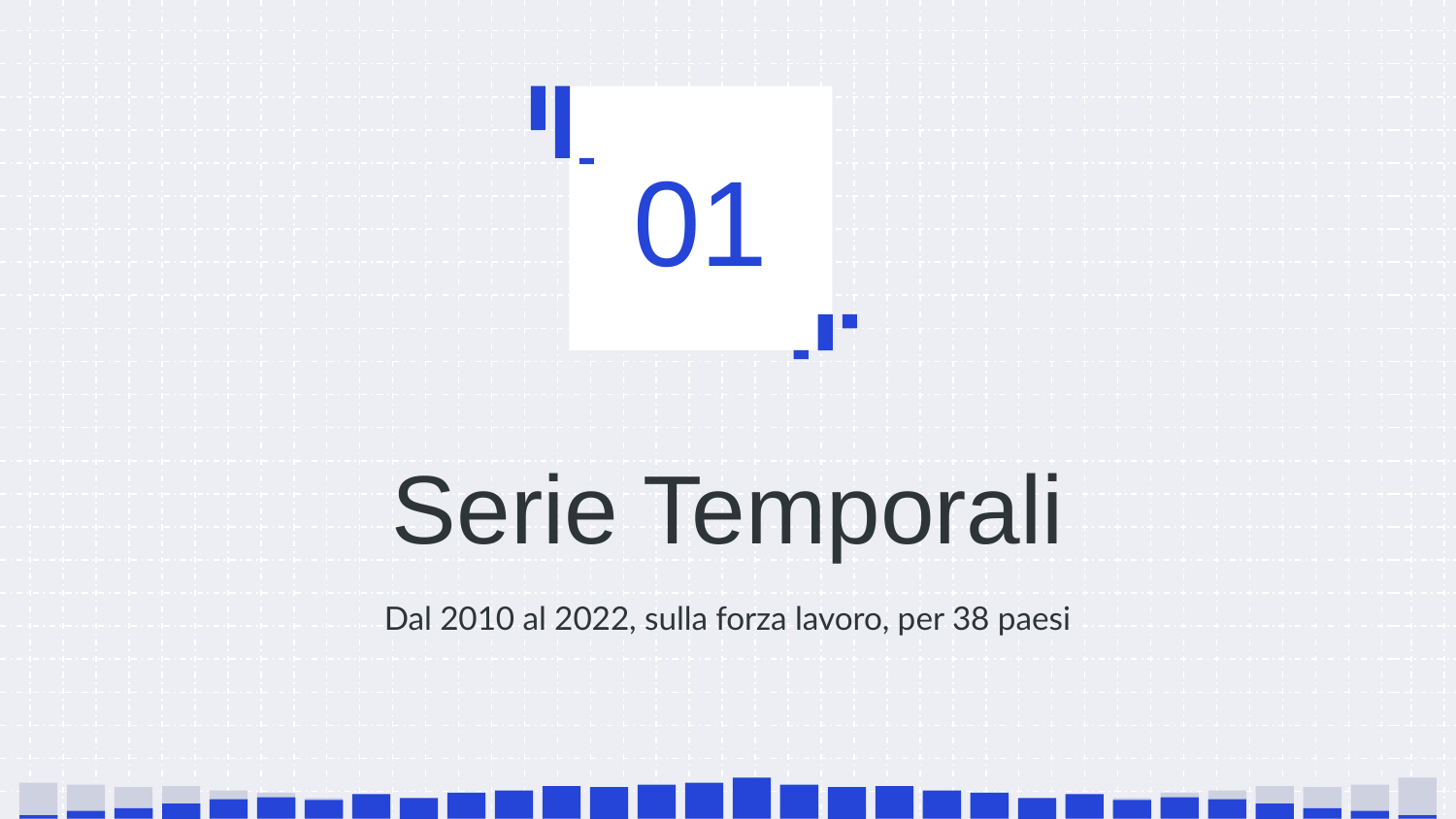

01

# Serie Temporali
Dal 2010 al 2022, sulla forza lavoro, per 38 paesi